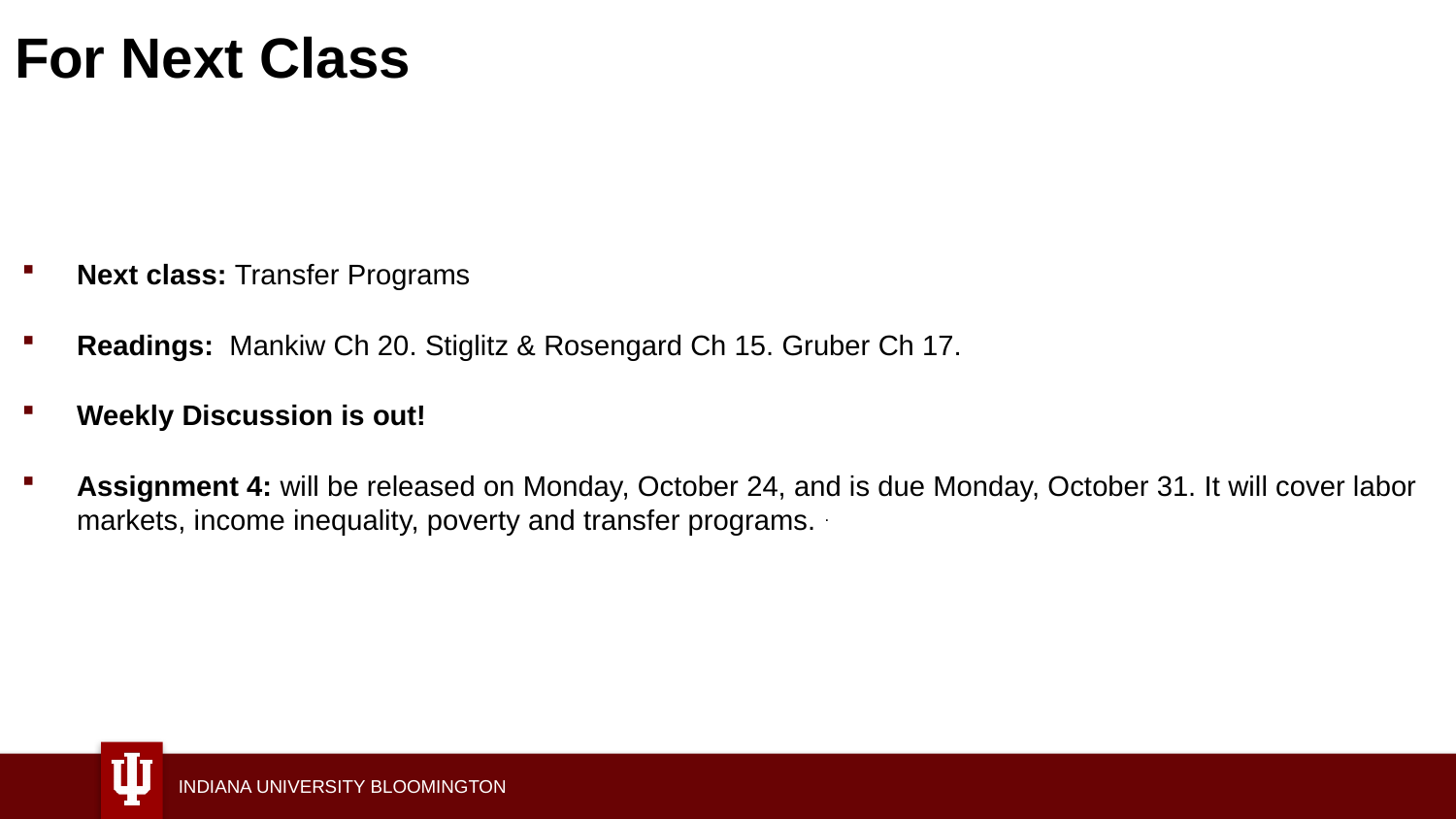

# For Next Class
Next class: Transfer Programs
Readings:  Mankiw Ch 20. Stiglitz & Rosengard Ch 15. Gruber Ch 17.
Weekly Discussion is out!
Assignment 4: will be released on Monday, October 24, and is due Monday, October 31. It will cover labor markets, income inequality, poverty and transfer programs. .